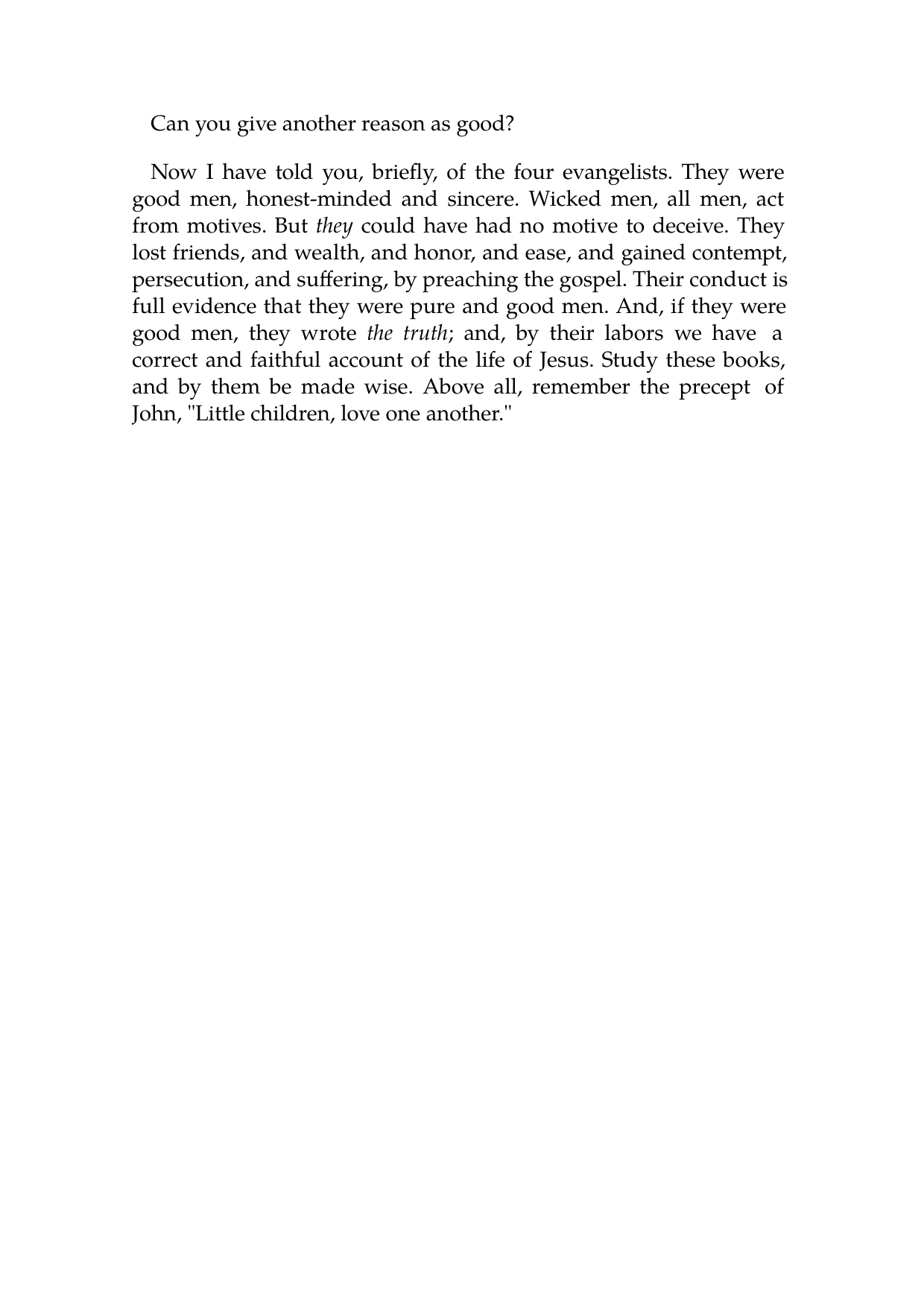

Can you give another reason as good?
Now I have told you, briefly, of the four evangelists. They were  good men, honest-minded and sincere. Wicked men, all men, act  from motives. But they could have had no motive to deceive. They  lost friends, and wealth, and honor, and ease, and gained contempt,  persecution, and suffering, by preaching the gospel. Their conduct is  full evidence that they were pure and good men. And, if they were  good men, they wrote the truth; and, by their labors we have a  correct and faithful account of the life of Jesus. Study these books,  and by them be made wise. Above all, remember the precept of  John, "Little children, love one another."